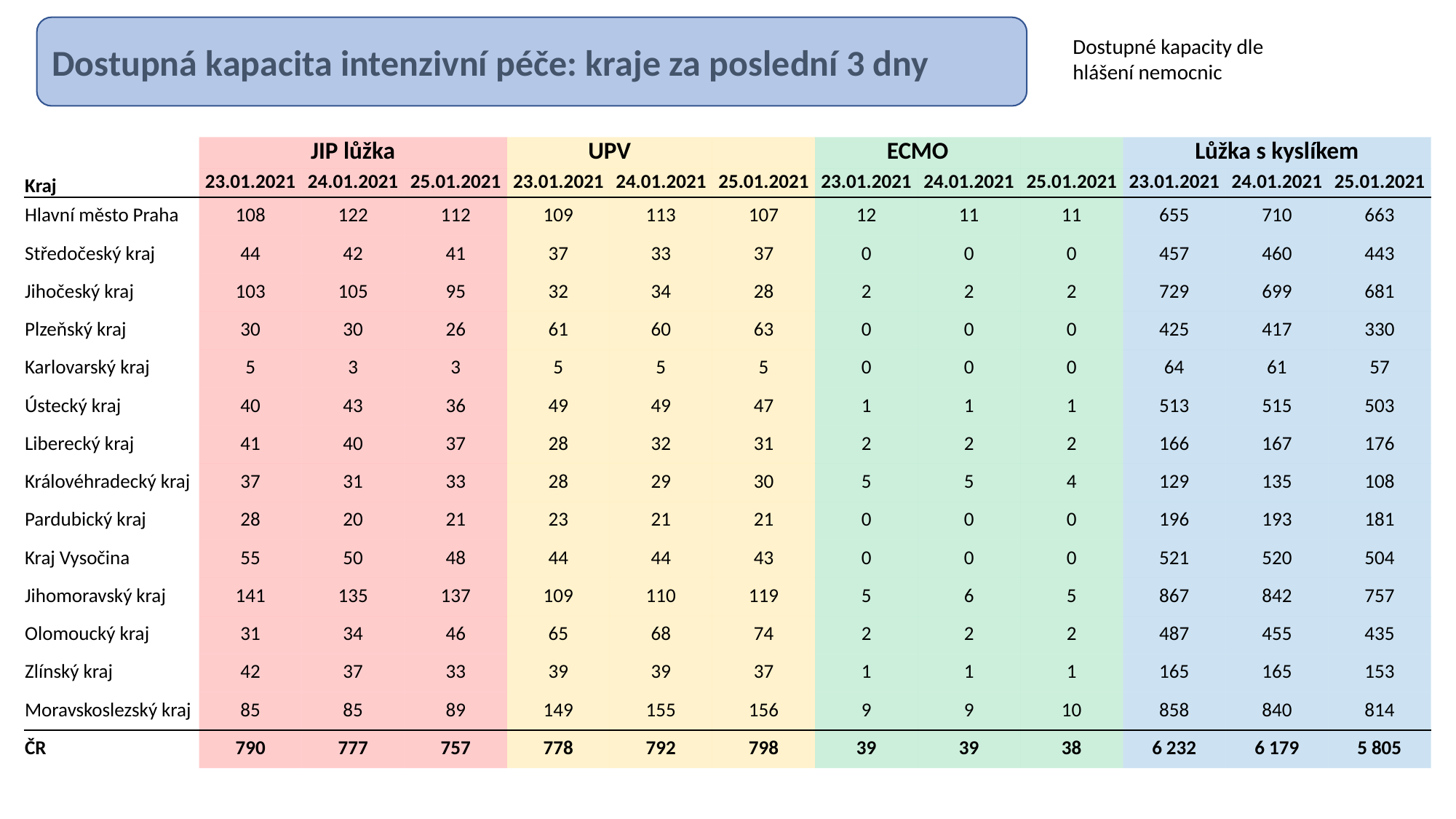

Dostupná kapacita intenzivní péče: kraje za poslední 3 dny
Dostupné kapacity dle hlášení nemocnic
|  | JIP lůžka |  |  | UPV |  |  | ECMO |  |  | Lůžka s kyslíkem |  |  |
| --- | --- | --- | --- | --- | --- | --- | --- | --- | --- | --- | --- | --- |
| Kraj | 23.01.2021 | 24.01.2021 | 25.01.2021 | 23.01.2021 | 24.01.2021 | 25.01.2021 | 23.01.2021 | 24.01.2021 | 25.01.2021 | 23.01.2021 | 24.01.2021 | 25.01.2021 |
| Hlavní město Praha | 108 | 122 | 112 | 109 | 113 | 107 | 12 | 11 | 11 | 655 | 710 | 663 |
| Středočeský kraj | 44 | 42 | 41 | 37 | 33 | 37 | 0 | 0 | 0 | 457 | 460 | 443 |
| Jihočeský kraj | 103 | 105 | 95 | 32 | 34 | 28 | 2 | 2 | 2 | 729 | 699 | 681 |
| Plzeňský kraj | 30 | 30 | 26 | 61 | 60 | 63 | 0 | 0 | 0 | 425 | 417 | 330 |
| Karlovarský kraj | 5 | 3 | 3 | 5 | 5 | 5 | 0 | 0 | 0 | 64 | 61 | 57 |
| Ústecký kraj | 40 | 43 | 36 | 49 | 49 | 47 | 1 | 1 | 1 | 513 | 515 | 503 |
| Liberecký kraj | 41 | 40 | 37 | 28 | 32 | 31 | 2 | 2 | 2 | 166 | 167 | 176 |
| Královéhradecký kraj | 37 | 31 | 33 | 28 | 29 | 30 | 5 | 5 | 4 | 129 | 135 | 108 |
| Pardubický kraj | 28 | 20 | 21 | 23 | 21 | 21 | 0 | 0 | 0 | 196 | 193 | 181 |
| Kraj Vysočina | 55 | 50 | 48 | 44 | 44 | 43 | 0 | 0 | 0 | 521 | 520 | 504 |
| Jihomoravský kraj | 141 | 135 | 137 | 109 | 110 | 119 | 5 | 6 | 5 | 867 | 842 | 757 |
| Olomoucký kraj | 31 | 34 | 46 | 65 | 68 | 74 | 2 | 2 | 2 | 487 | 455 | 435 |
| Zlínský kraj | 42 | 37 | 33 | 39 | 39 | 37 | 1 | 1 | 1 | 165 | 165 | 153 |
| Moravskoslezský kraj | 85 | 85 | 89 | 149 | 155 | 156 | 9 | 9 | 10 | 858 | 840 | 814 |
| ČR | 790 | 777 | 757 | 778 | 792 | 798 | 39 | 39 | 38 | 6 232 | 6 179 | 5 805 |